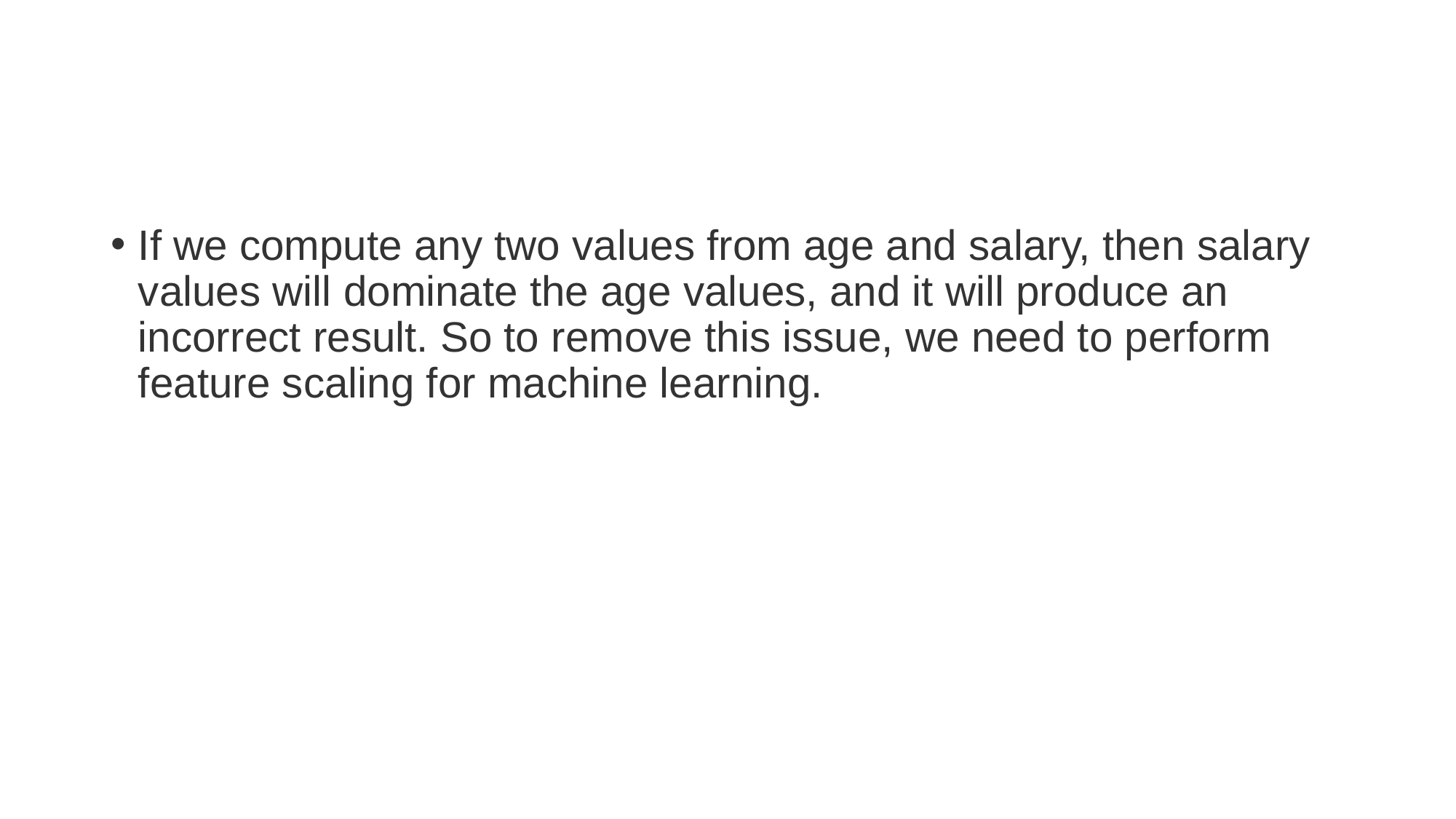

#
If we compute any two values from age and salary, then salary values will dominate the age values, and it will produce an incorrect result. So to remove this issue, we need to perform feature scaling for machine learning.